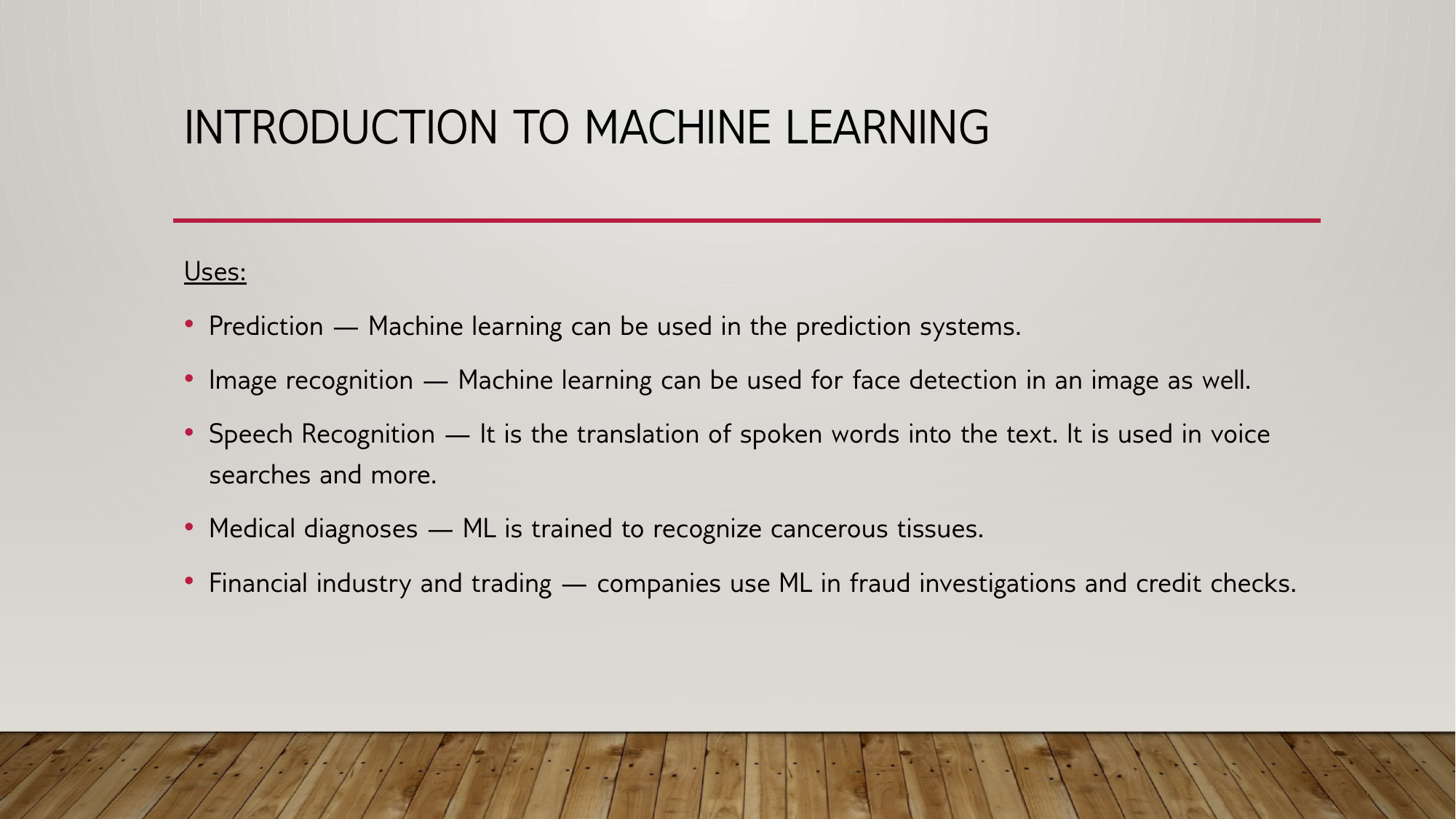

# Introduction to Machine Learning
Uses:
Prediction — Machine learning can be used in the prediction systems.
Image recognition — Machine learning can be used for face detection in an image as well.
Speech Recognition — It is the translation of spoken words into the text. It is used in voice searches and more.
Medical diagnoses — ML is trained to recognize cancerous tissues.
Financial industry and trading — companies use ML in fraud investigations and credit checks.